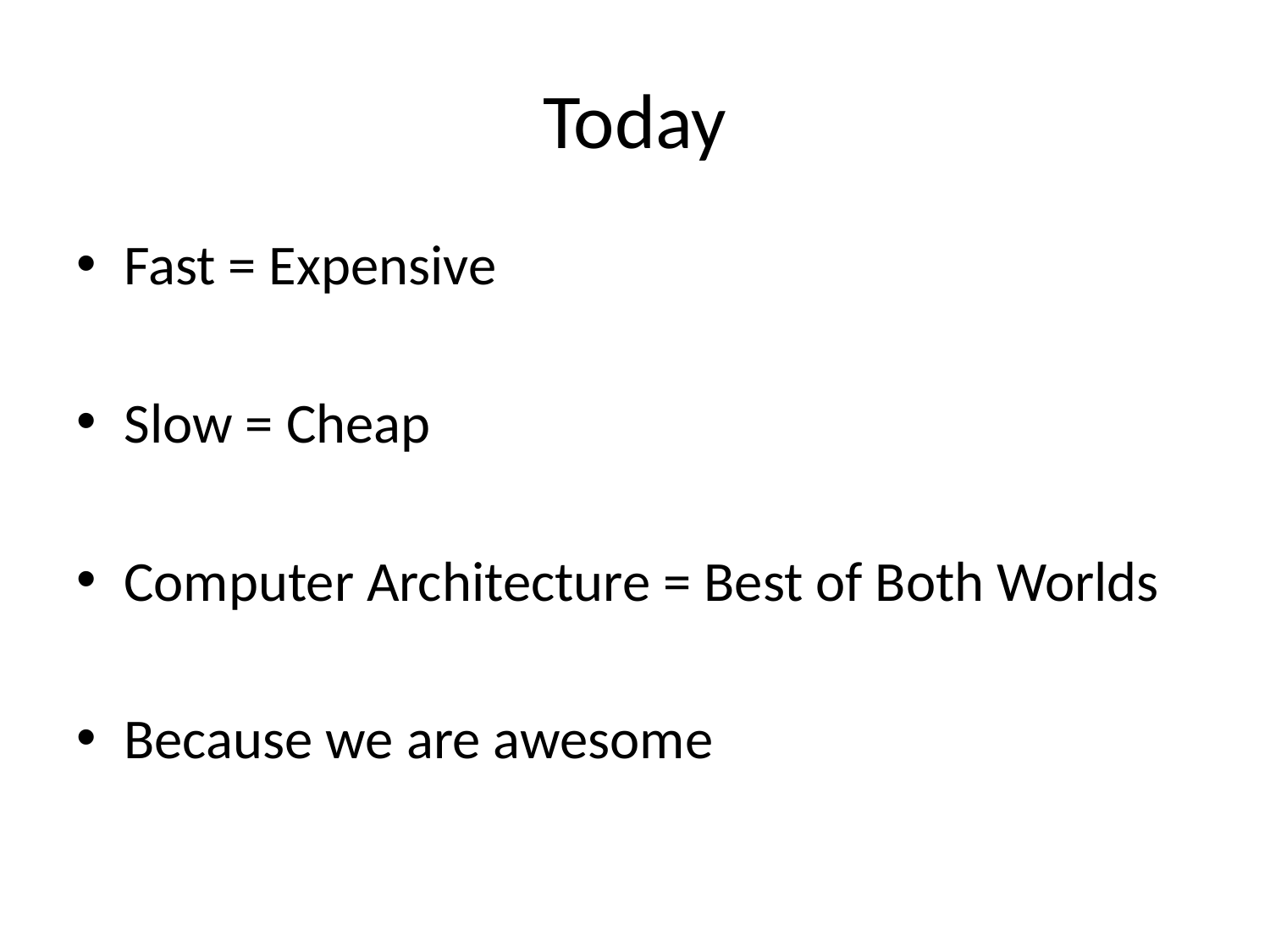

# Today
Fast = Expensive

Slow = Cheap

Computer Architecture = Best of Both Worlds

Because we are awesome